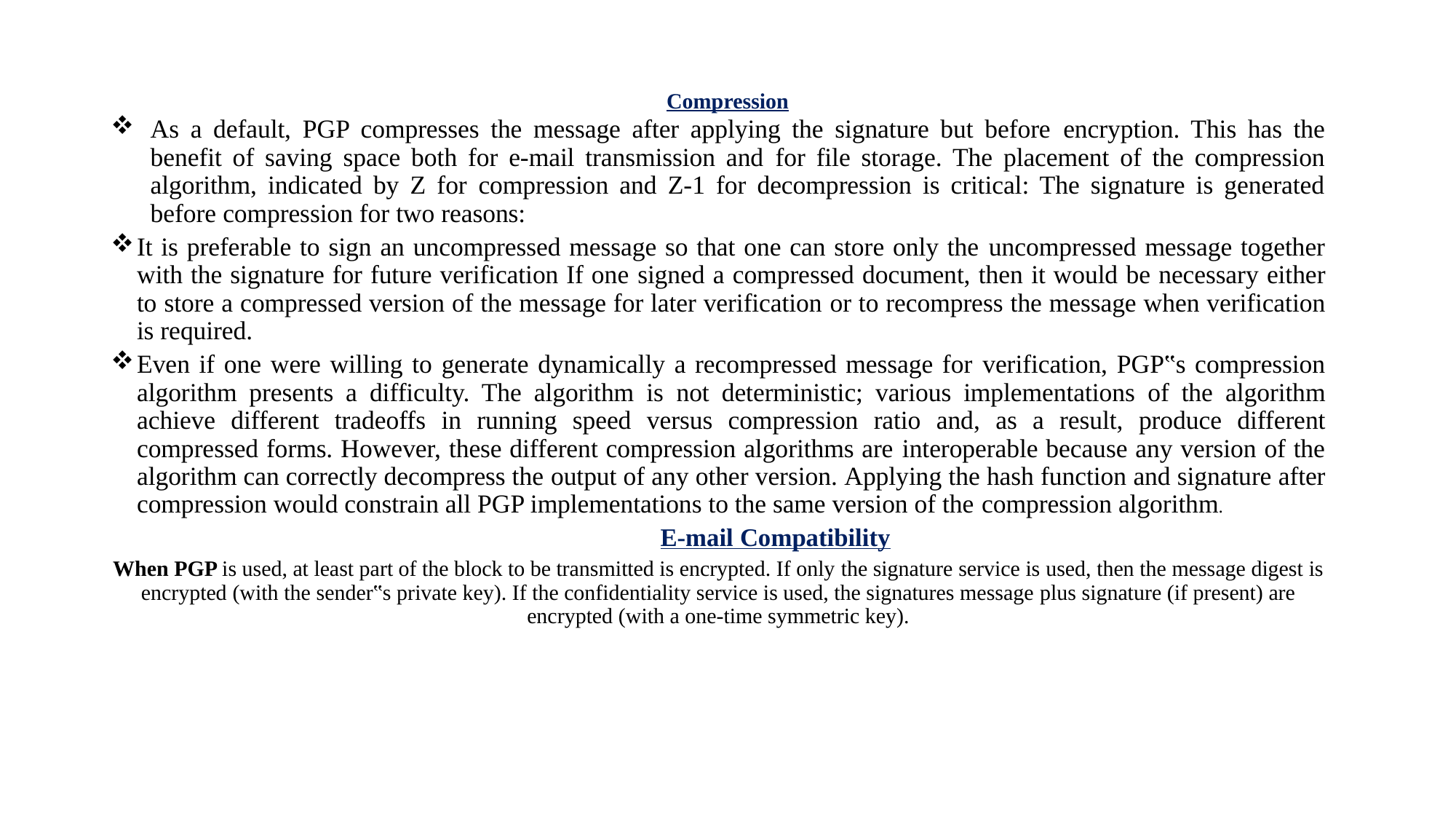

Compression
As a default, PGP compresses the message after applying the signature but before encryption. This has the benefit of saving space both for e-mail transmission and for file storage. The placement of the compression algorithm, indicated by Z for compression and Z-1 for decompression is critical: The signature is generated before compression for two reasons:
It is preferable to sign an uncompressed message so that one can store only the uncompressed message together with the signature for future verification If one signed a compressed document, then it would be necessary either to store a compressed version of the message for later verification or to recompress the message when verification is required.
Even if one were willing to generate dynamically a recompressed message for verification, PGP‟s compression algorithm presents a difficulty. The algorithm is not deterministic; various implementations of the algorithm achieve different tradeoffs in running speed versus compression ratio and, as a result, produce different compressed forms. However, these different compression algorithms are interoperable because any version of the algorithm can correctly decompress the output of any other version. Applying the hash function and signature after compression would constrain all PGP implementations to the same version of the compression algorithm.
                  E-mail Compatibility
When PGP is used, at least part of the block to be transmitted is encrypted. If only the signature service is used, then the message digest is encrypted (with the sender‟s private key). If the confidentiality service is used, the signatures message plus signature (if present) are encrypted (with a one-time symmetric key).